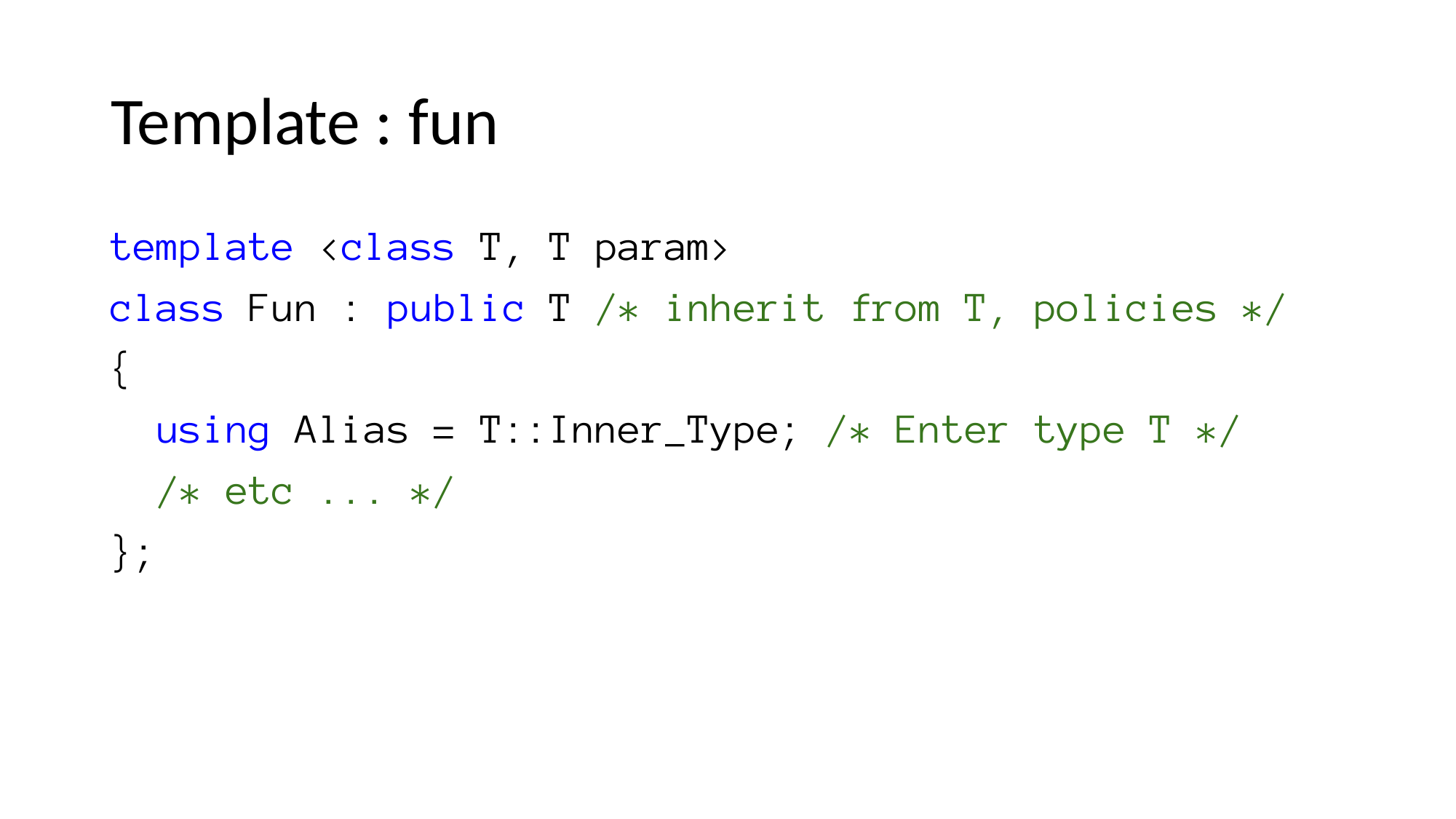

# Template : fun
template <class T, T param>
class Fun : public T /* inherit from T, policies */
{
  using Alias = T::Inner_Type; /* Enter type T */
  /* etc ... */
};